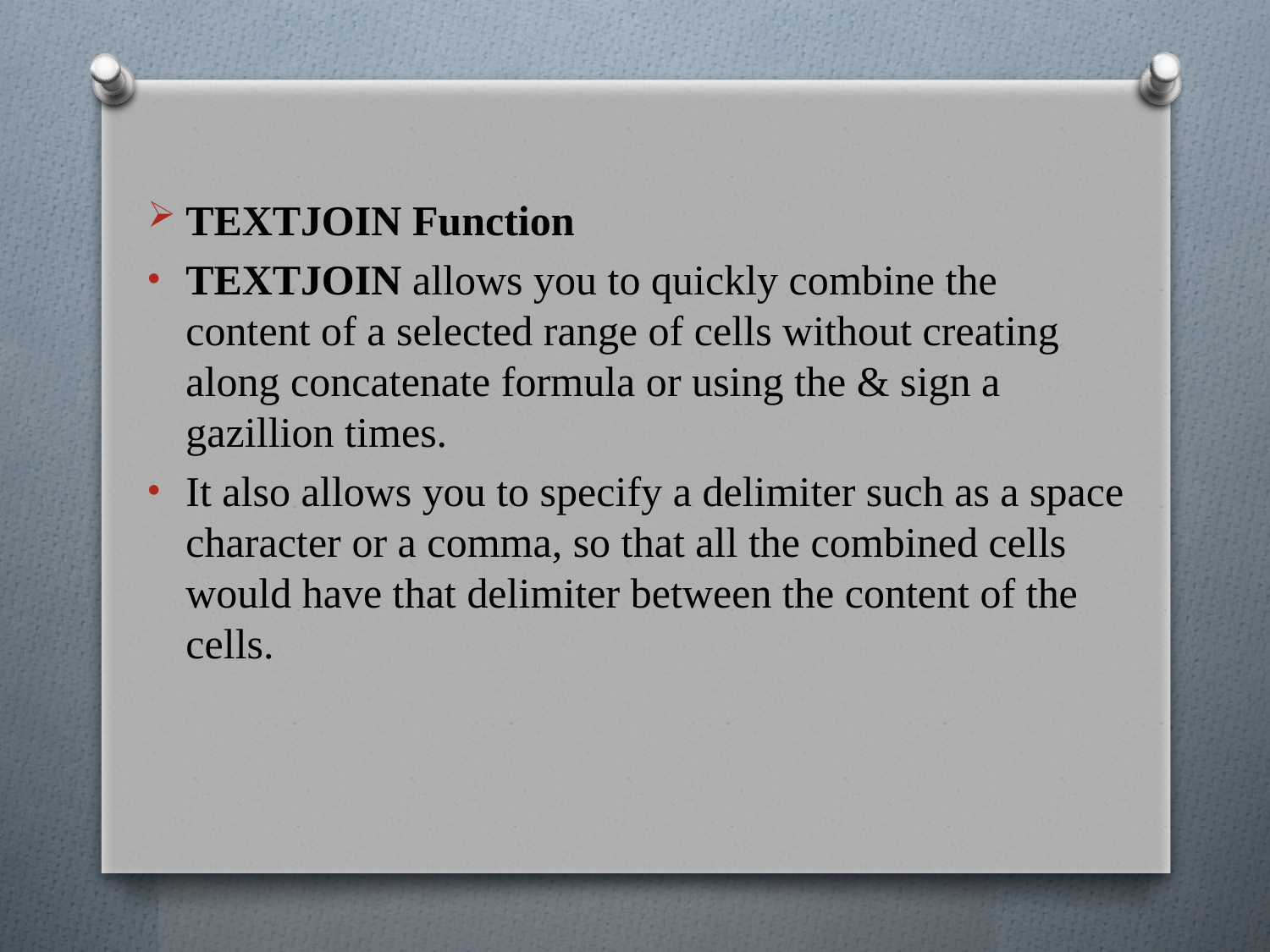

TEXTJOIN Function
TEXTJOIN allows you to quickly combine the content of a selected range of cells without creating along concatenate formula or using the & sign a gazillion times.
It also allows you to specify a delimiter such as a space character or a comma, so that all the combined cells would have that delimiter between the content of the cells.